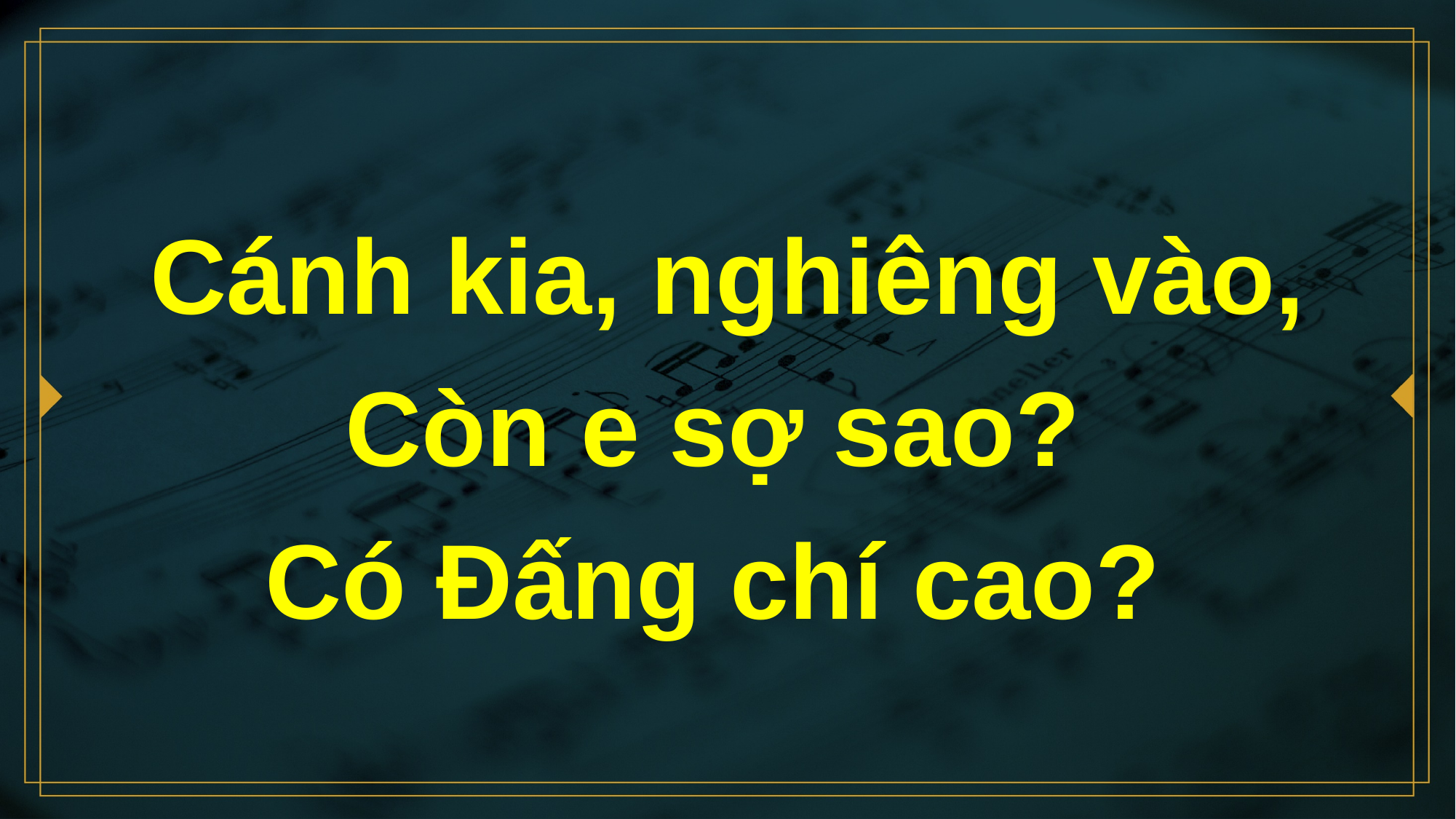

# Cánh kia, nghiêng vào, Còn e sợ sao? Có Đấng chí cao?